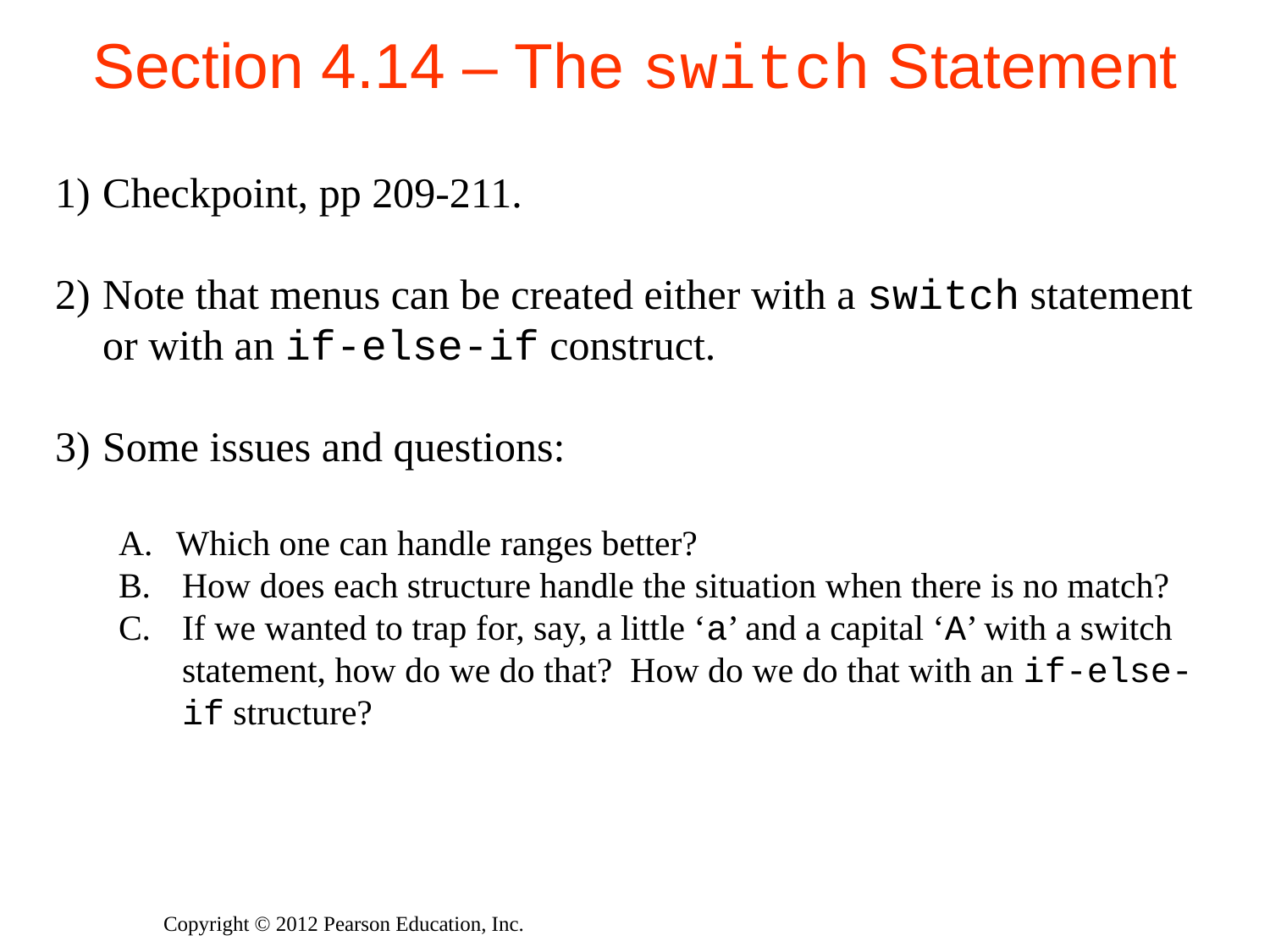

# Section 4.14 – The switch Statement
Checkpoint, pp 209-211.
Note that menus can be created either with a switch statement or with an if-else-if construct.
Some issues and questions:
  Which one can handle ranges better?
How does each structure handle the situation when there is no match?
If we wanted to trap for, say, a little ‘a’ and a capital ‘A’ with a switch statement, how do we do that?  How do we do that with an if-else-if structure?